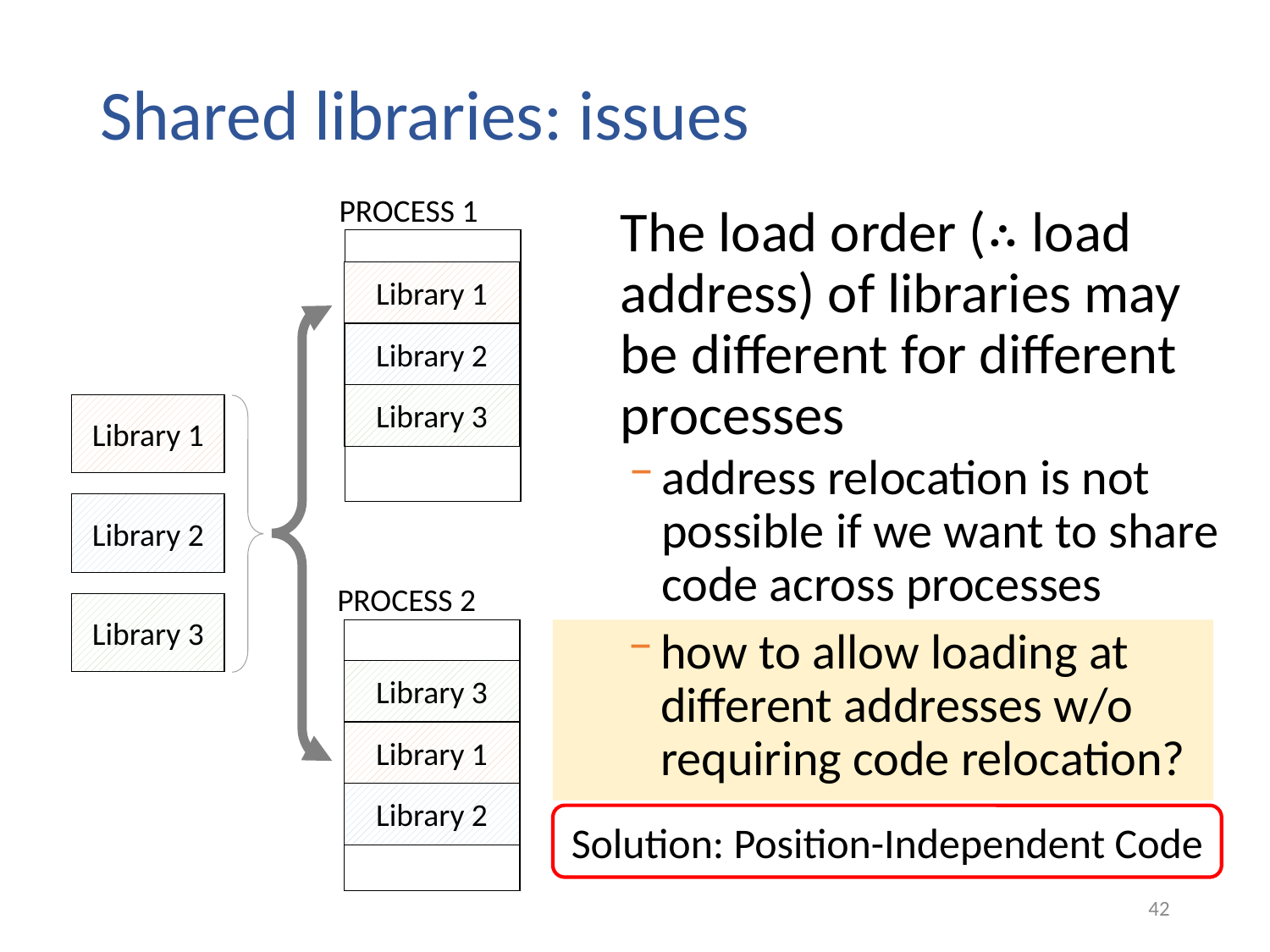

# Shared libraries: issues
Process 1
The load order (∴ load address) of libraries may be different for different processes

Library 1

Library 2
Library 3
Library 1

address relocation is not possible if we want to share code across processes
Library 2
Process 2
Library 3

how to allow loading at different addresses w/o requiring code relocation?
Library 3
Library 1
Library 2
Solution: Position-Independent Code
42